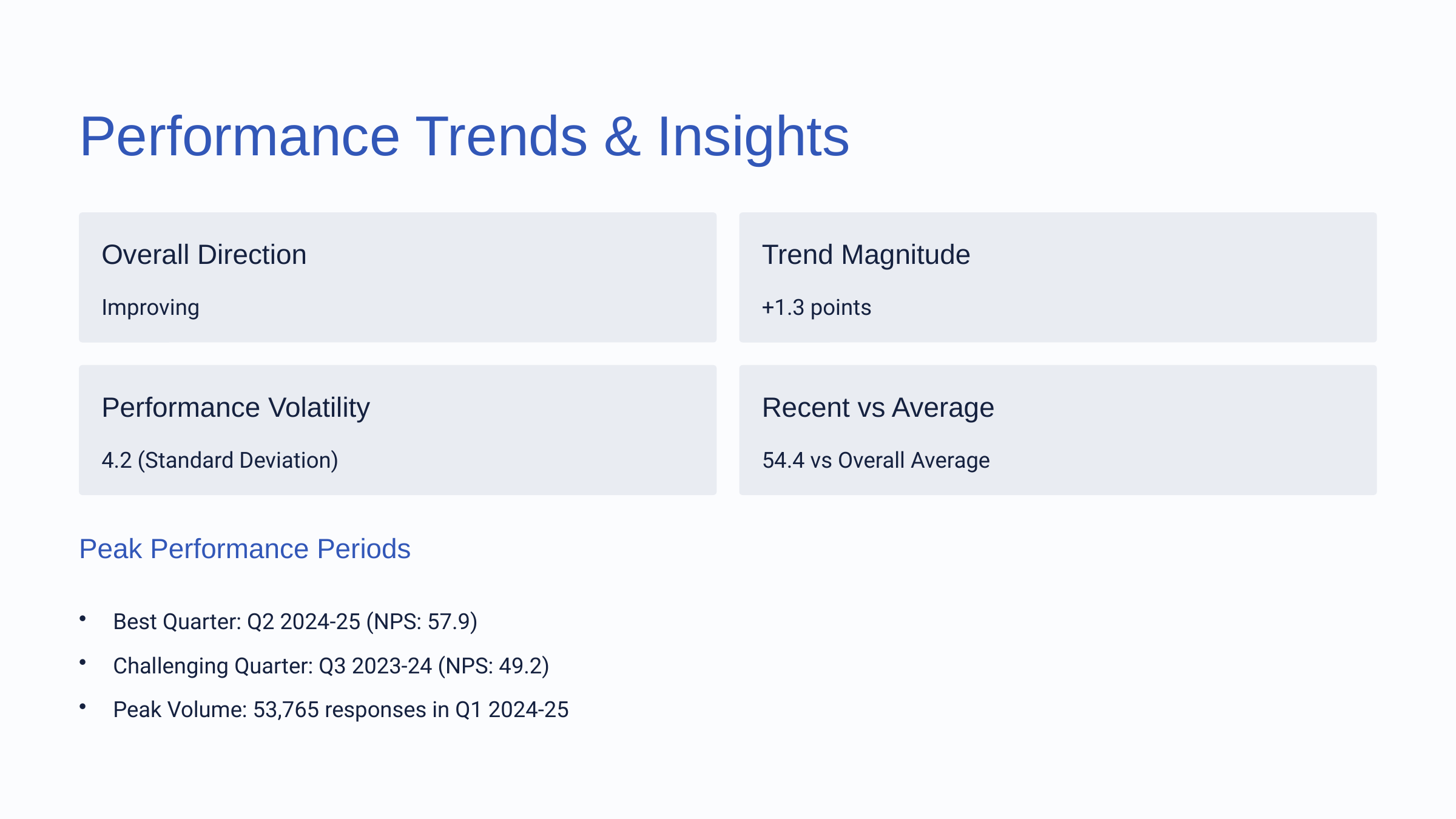

Performance Trends & Insights

Overall Direction
Trend Magnitude
Improving
+1.3 points

Performance Volatility
Recent vs Average
4.2 (Standard Deviation)
54.4 vs Overall Average
Peak Performance Periods
Best Quarter: Q2 2024-25 (NPS: 57.9)
Challenging Quarter: Q3 2023-24 (NPS: 49.2)
Peak Volume: 53,765 responses in Q1 2024-25